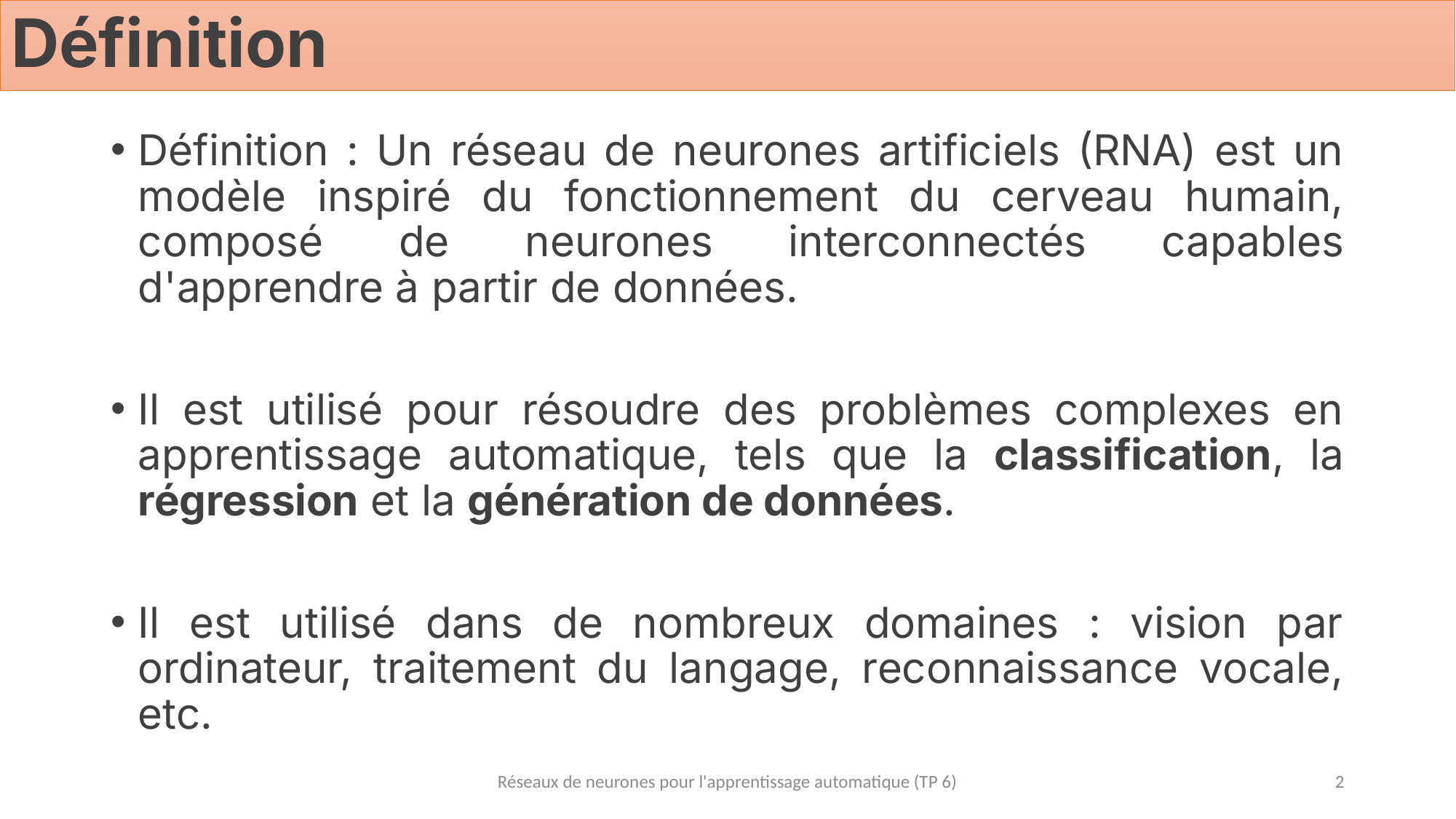

# Définition
Définition : Un réseau de neurones artificiels (RNA) est un modèle inspiré du fonctionnement du cerveau humain, composé de neurones interconnectés capables d'apprendre à partir de données.

Il est utilisé pour résoudre des problèmes complexes en apprentissage automatique, tels que la classification, la régression et la génération de données.

Il est utilisé dans de nombreux domaines : vision par ordinateur, traitement du langage, reconnaissance vocale, etc.
Réseaux de neurones pour l'apprentissage automatique (TP 6)
2